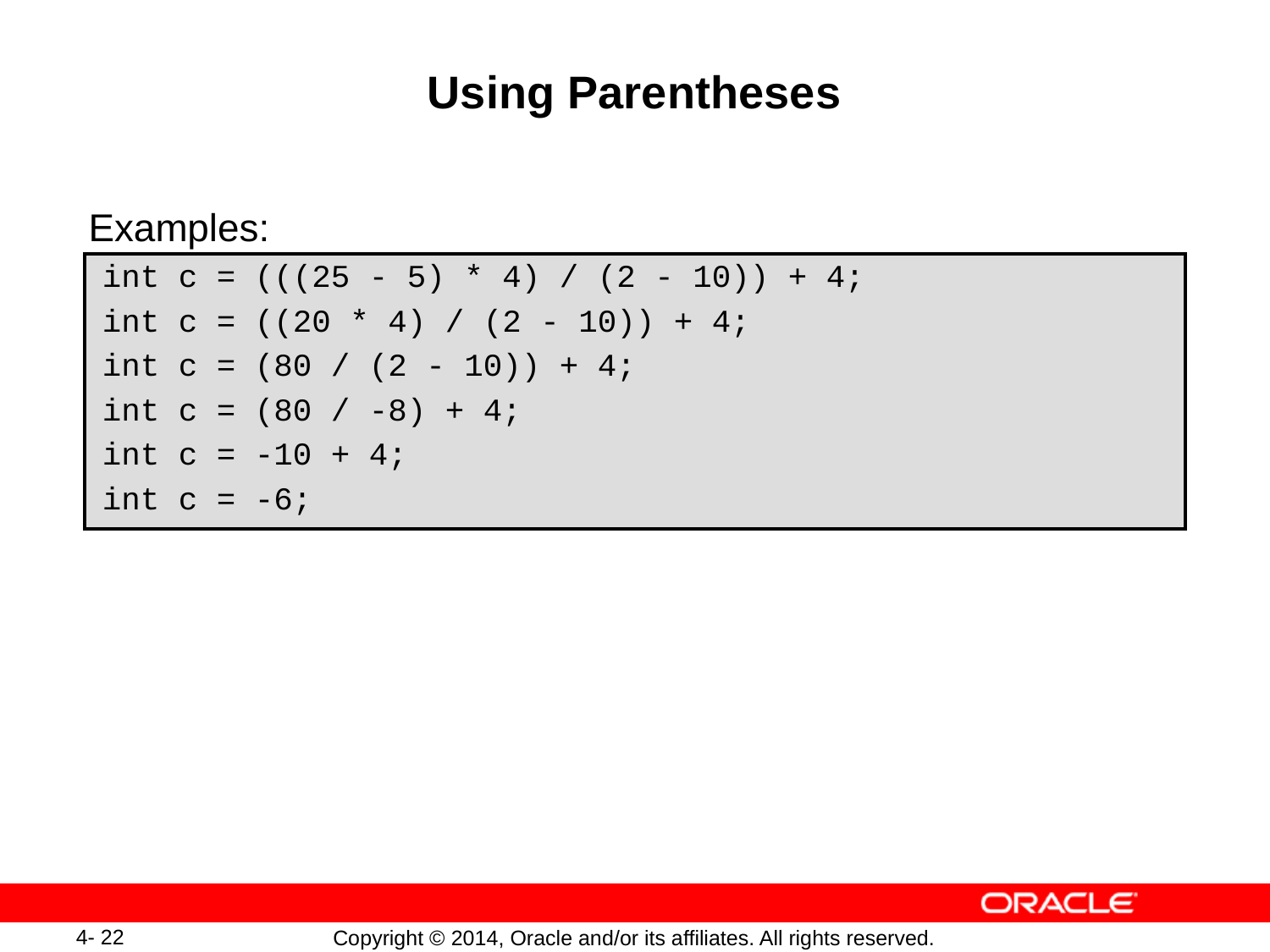

# Using Parentheses
Examples:
int c = (((25 - 5) * 4) / (2 - 10)) + 4;
int c = ((20 * 4) / (2 - 10)) + 4;
int c = (80 / (2 - 10)) + 4;
int c = (80 / -8) + 4;
int c = -10 + 4;
int c = -6;